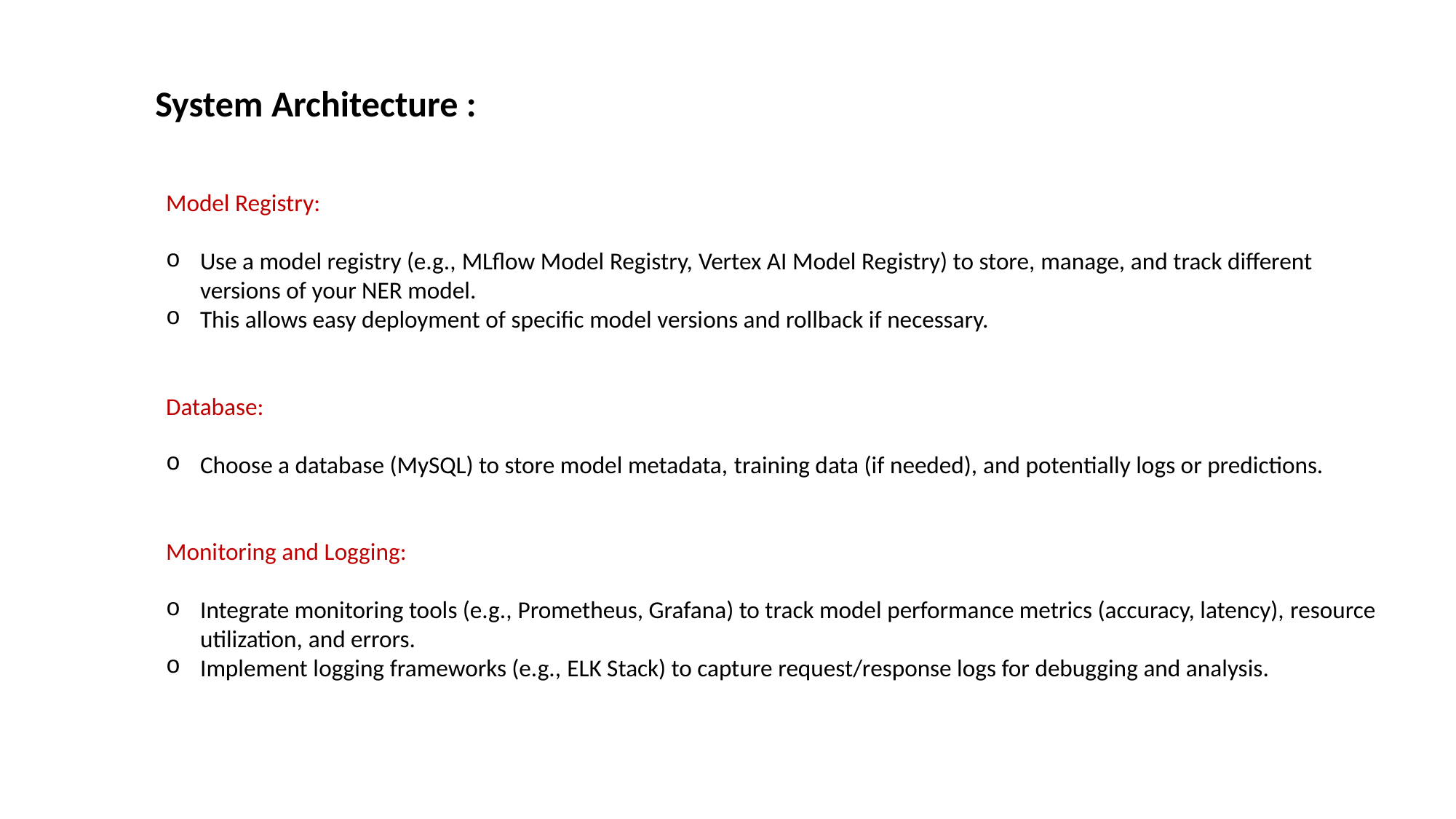

System Architecture :
Model Registry:

Use a model registry (e.g., MLflow Model Registry, Vertex AI Model Registry) to store, manage, and track different versions of your NER model.
This allows easy deployment of specific model versions and rollback if necessary.

Database:

Choose a database (MySQL) to store model metadata, training data (if needed), and potentially logs or predictions.

Monitoring and Logging:

Integrate monitoring tools (e.g., Prometheus, Grafana) to track model performance metrics (accuracy, latency), resource utilization, and errors.
Implement logging frameworks (e.g., ELK Stack) to capture request/response logs for debugging and analysis.